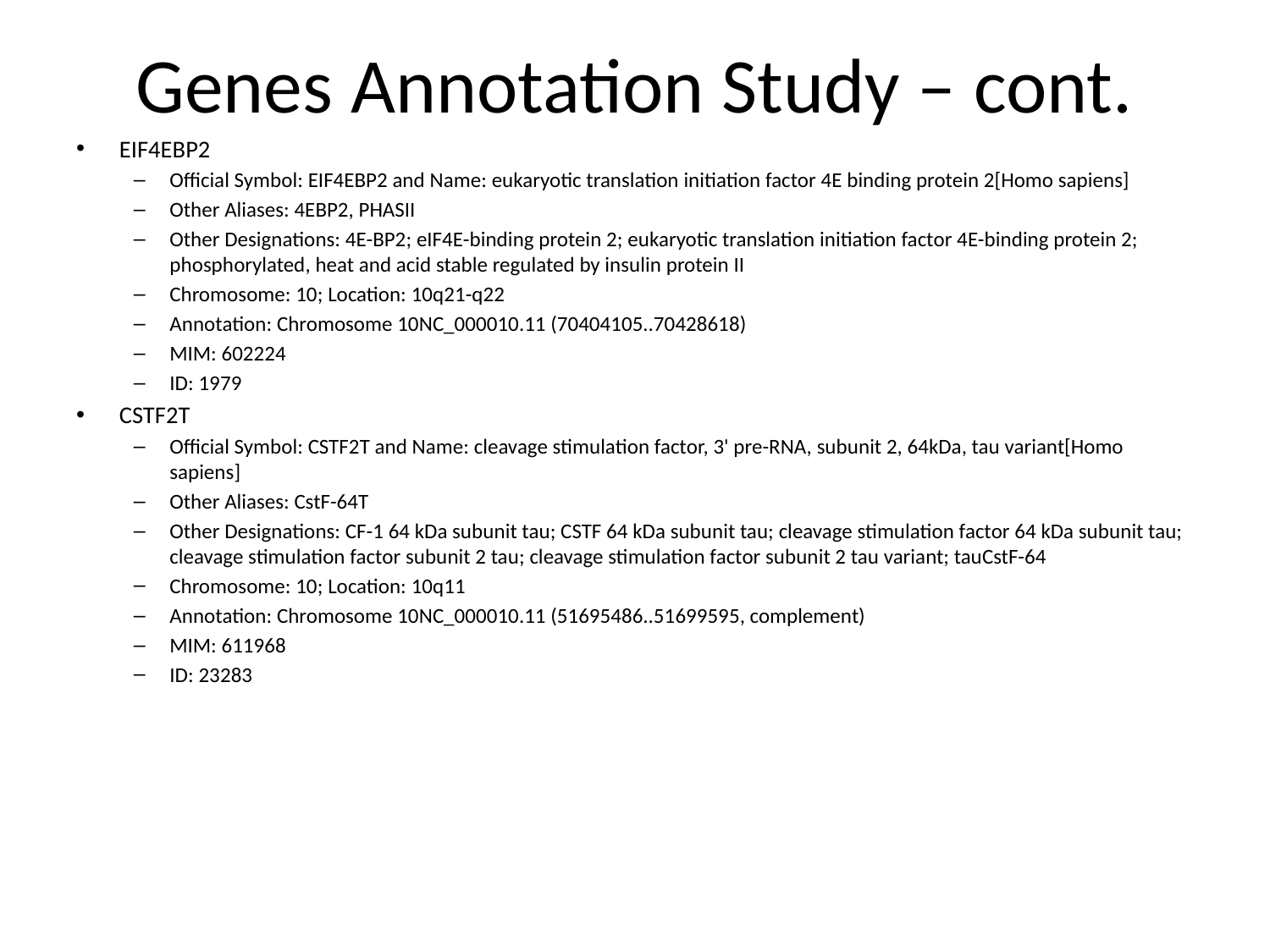

# Genes Annotation Study – cont.
EIF4EBP2
Official Symbol: EIF4EBP2 and Name: eukaryotic translation initiation factor 4E binding protein 2[Homo sapiens]
Other Aliases: 4EBP2, PHASII
Other Designations: 4E-BP2; eIF4E-binding protein 2; eukaryotic translation initiation factor 4E-binding protein 2; phosphorylated, heat and acid stable regulated by insulin protein II
Chromosome: 10; Location: 10q21-q22
Annotation: Chromosome 10NC_000010.11 (70404105..70428618)
MIM: 602224
ID: 1979
CSTF2T
Official Symbol: CSTF2T and Name: cleavage stimulation factor, 3' pre-RNA, subunit 2, 64kDa, tau variant[Homo sapiens]
Other Aliases: CstF-64T
Other Designations: CF-1 64 kDa subunit tau; CSTF 64 kDa subunit tau; cleavage stimulation factor 64 kDa subunit tau; cleavage stimulation factor subunit 2 tau; cleavage stimulation factor subunit 2 tau variant; tauCstF-64
Chromosome: 10; Location: 10q11
Annotation: Chromosome 10NC_000010.11 (51695486..51699595, complement)
MIM: 611968
ID: 23283